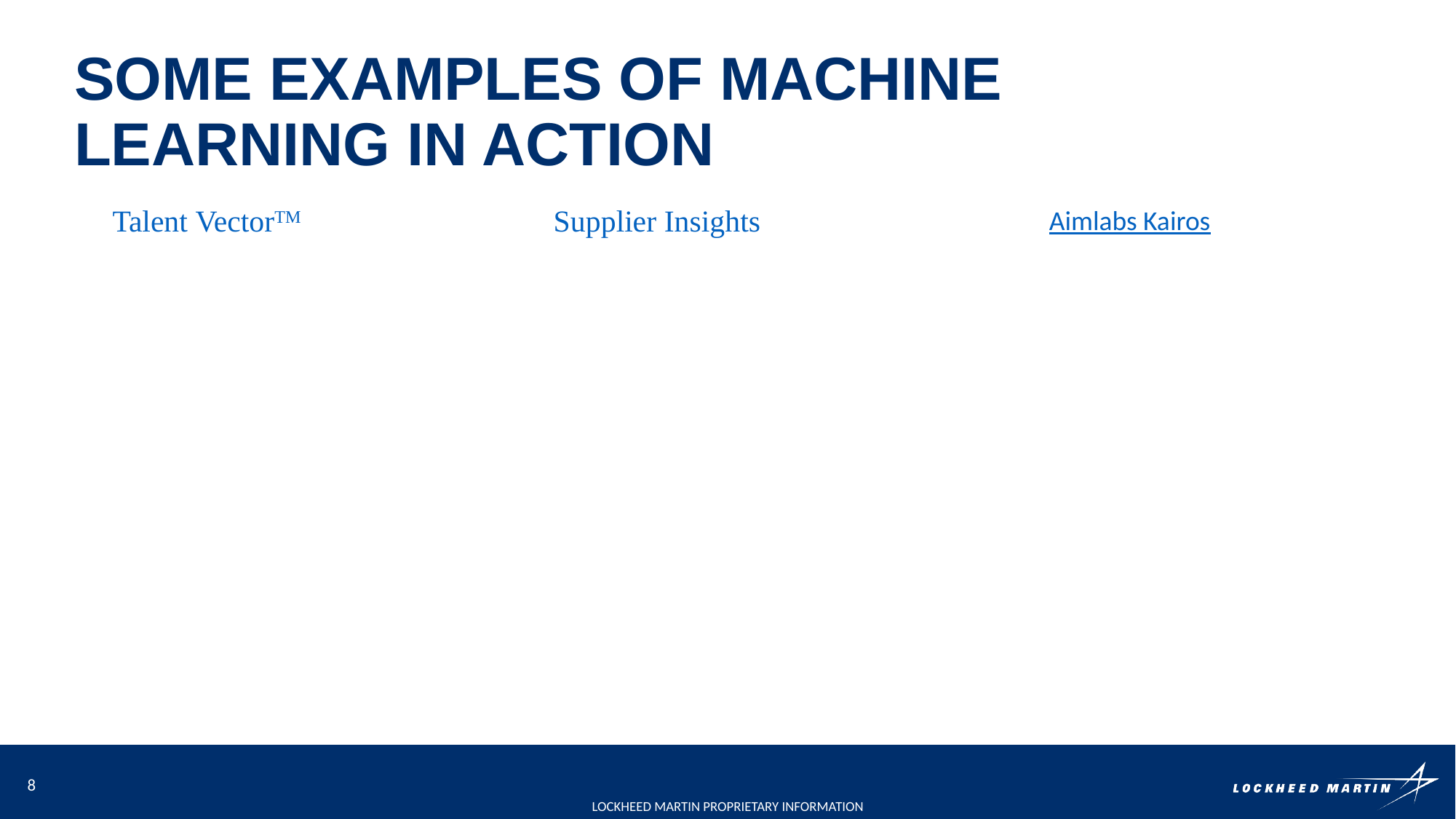

Some Examples of Machine Learning In action
Talent VectorTM
Supplier Insights
Aimlabs Kairos